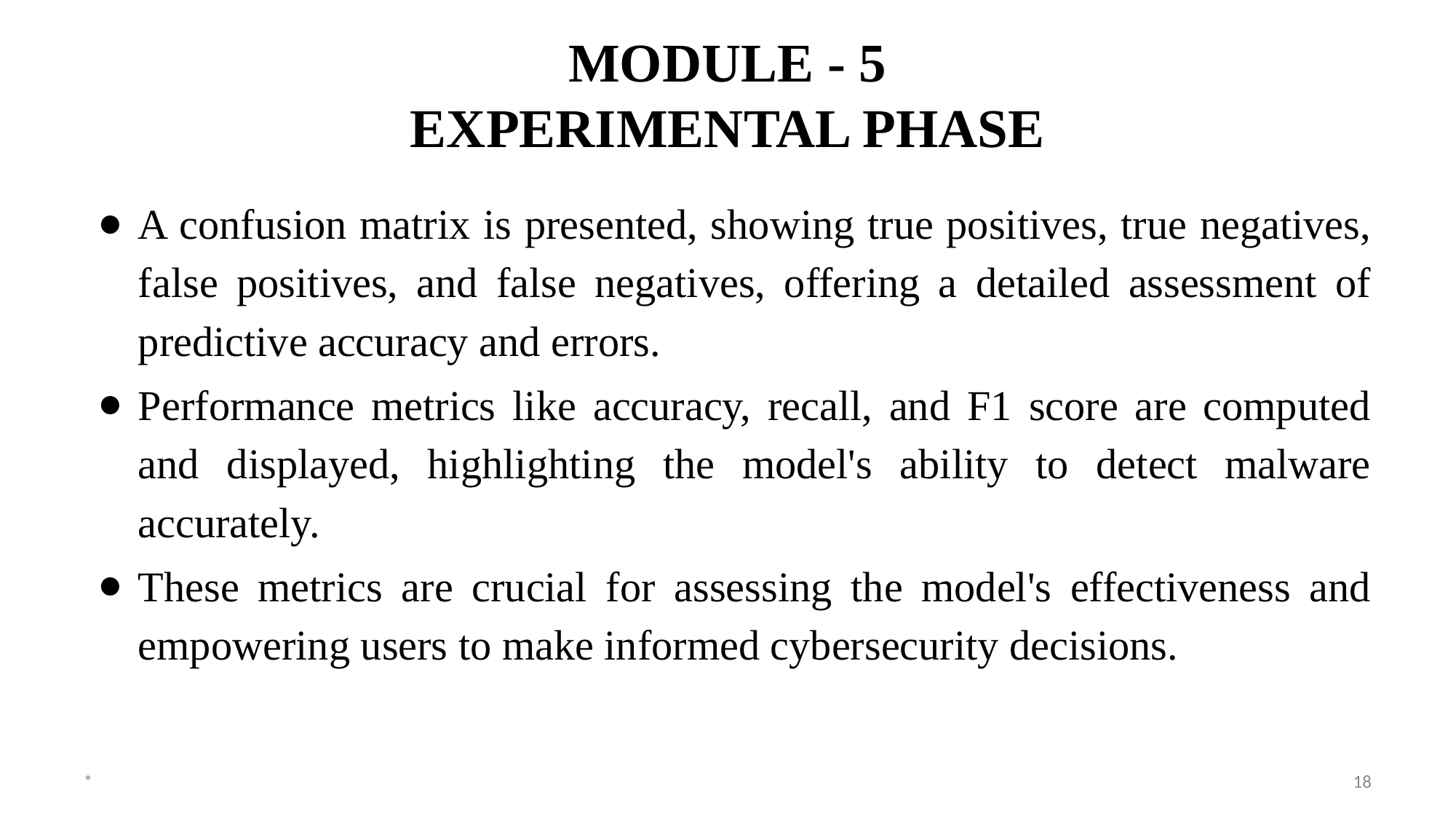

# MODULE - 5 EXPERIMENTAL PHASE
A confusion matrix is presented, showing true positives, true negatives, false positives, and false negatives, offering a detailed assessment of predictive accuracy and errors.
Performance metrics like accuracy, recall, and F1 score are computed and displayed, highlighting the model's ability to detect malware accurately.
These metrics are crucial for assessing the model's effectiveness and empowering users to make informed cybersecurity decisions.

*

18